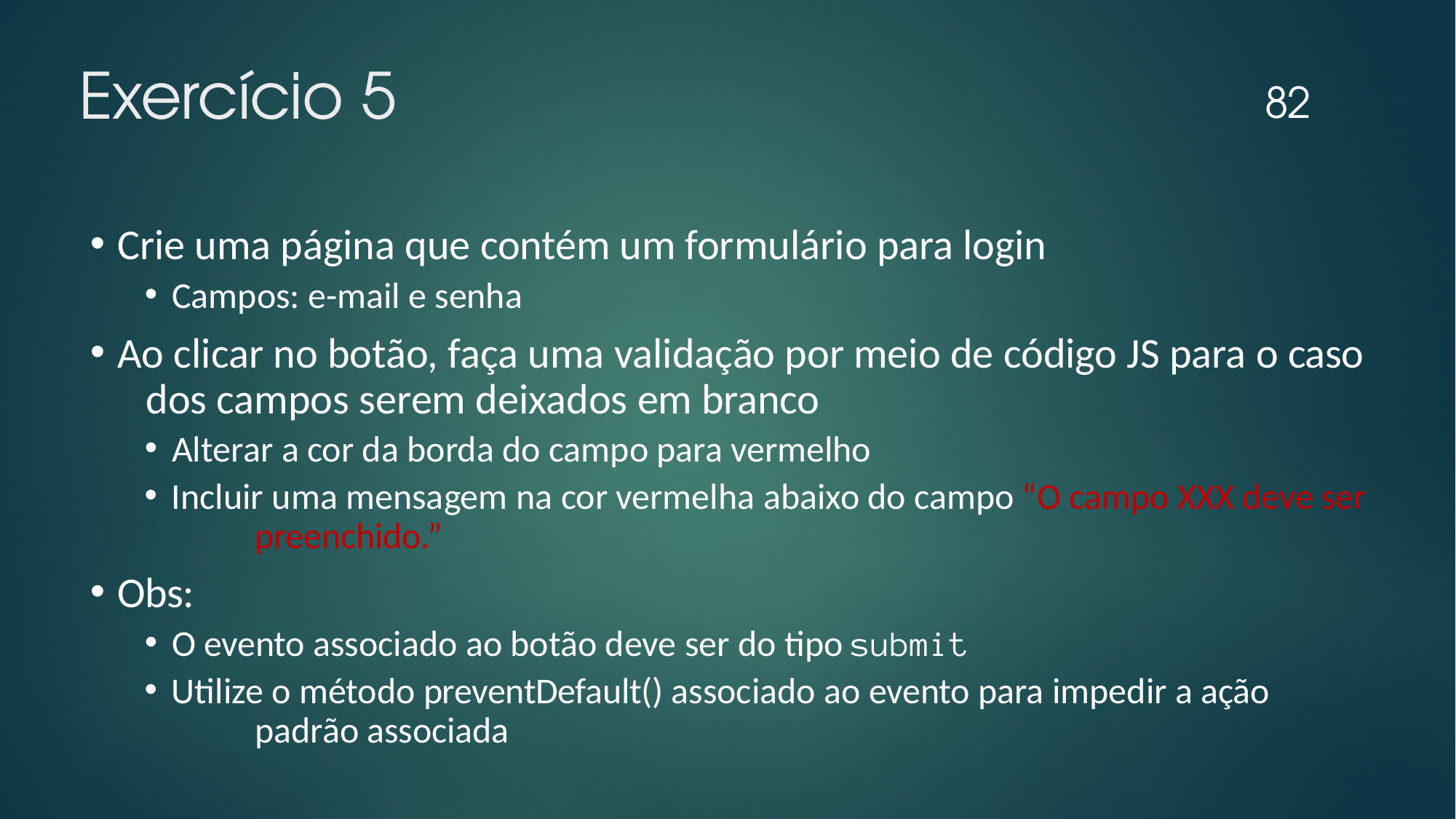

82
# Exercício 5
Crie uma página que contém um formulário para login
Campos: e-mail e senha
Ao clicar no botão, faça uma validação por meio de código JS para o caso 	dos campos serem deixados em branco
Alterar a cor da borda do campo para vermelho
Incluir uma mensagem na cor vermelha abaixo do campo “O campo XXX deve ser 	preenchido.”
Obs:
O evento associado ao botão deve ser do tipo submit
Utilize o método preventDefault() associado ao evento para impedir a ação 	padrão associada